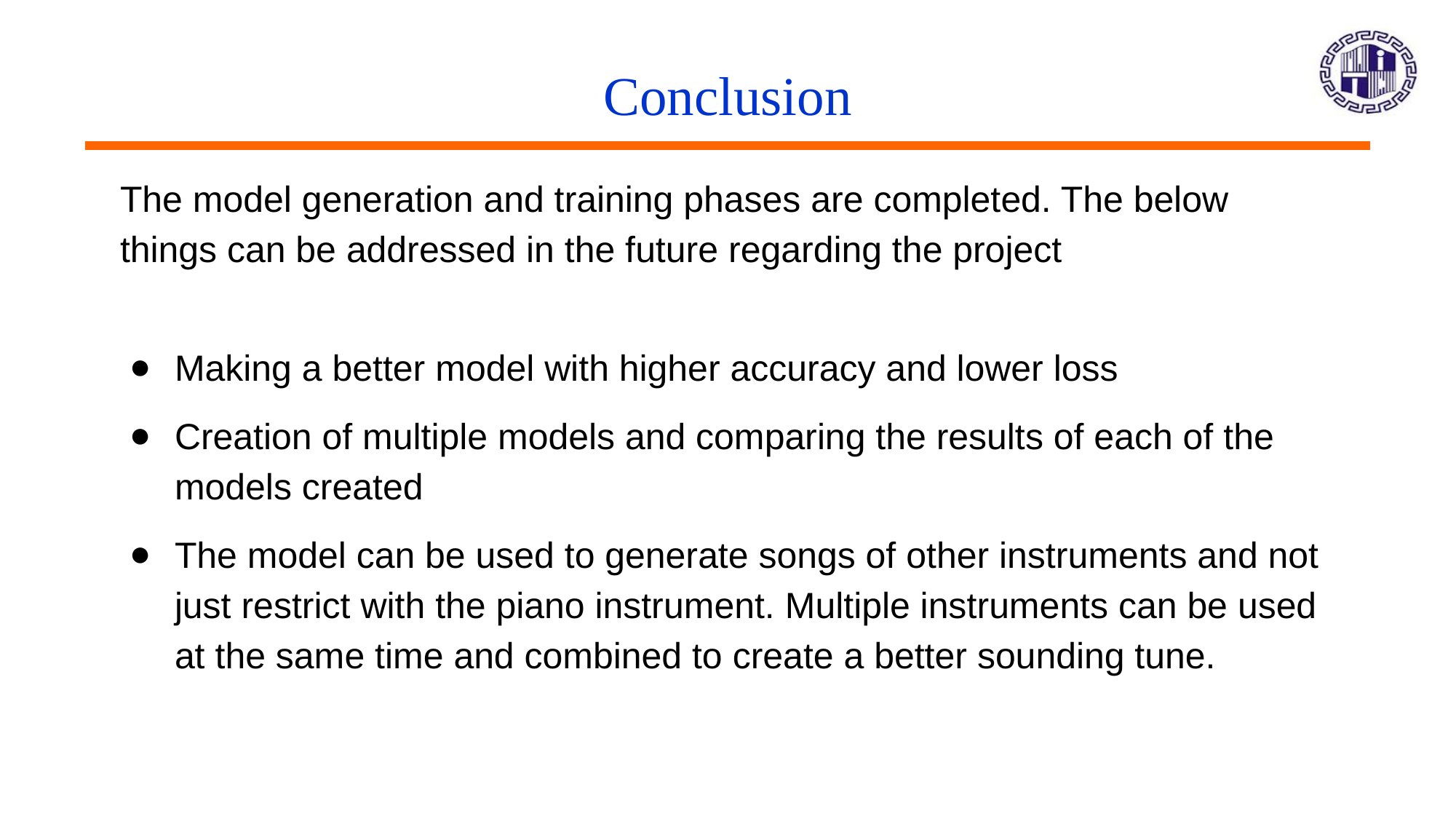

# Conclusion
The model generation and training phases are completed. The below things can be addressed in the future regarding the project

Making a better model with higher accuracy and lower loss
Creation of multiple models and comparing the results of each of the models created
The model can be used to generate songs of other instruments and not just restrict with the piano instrument. Multiple instruments can be used at the same time and combined to create a better sounding tune.